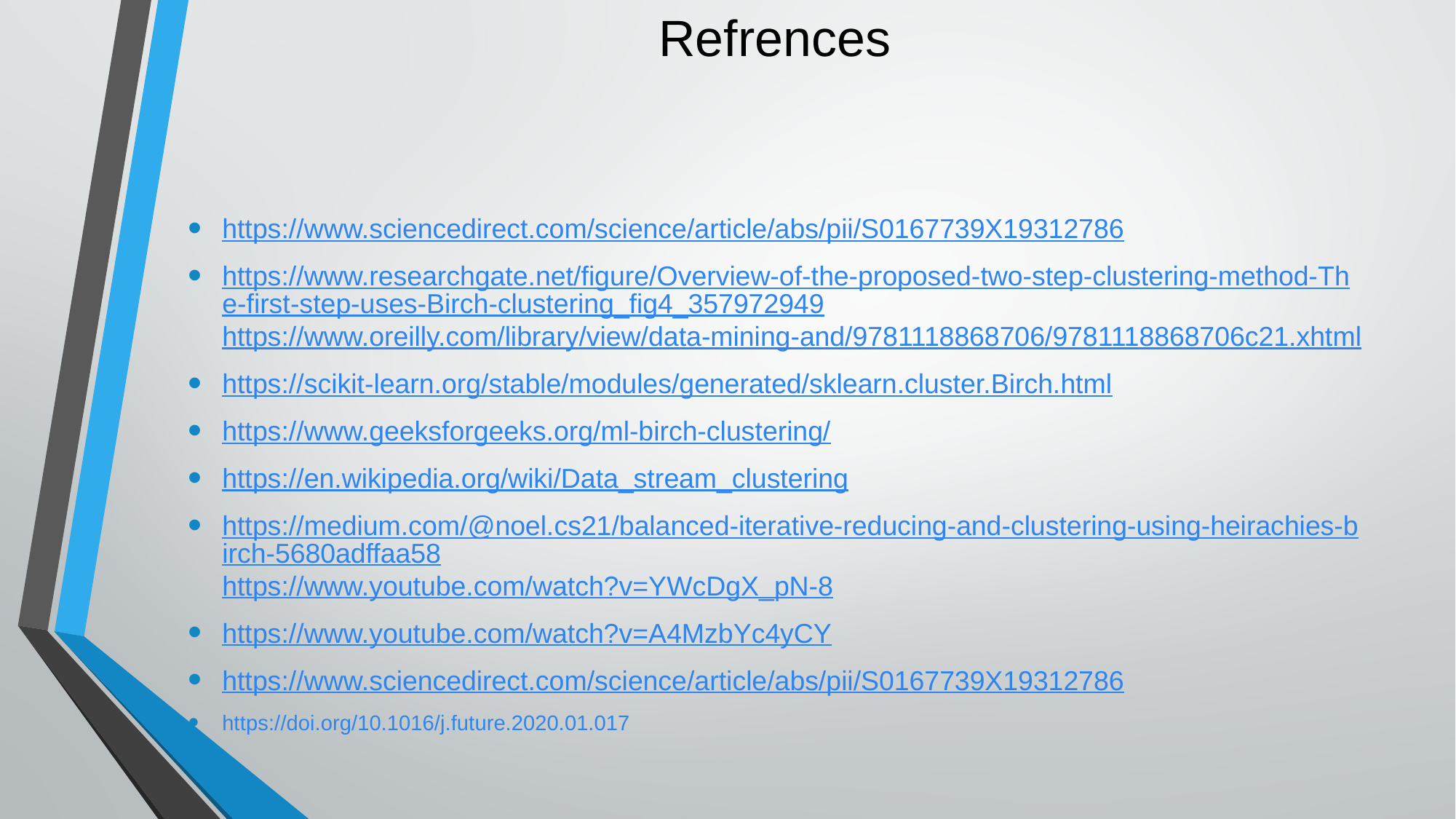

# Refrences

https://www.sciencedirect.com/science/article/abs/pii/S0167739X19312786
https://www.researchgate.net/figure/Overview-of-the-proposed-two-step-clustering-method-The-first-step-uses-Birch-clustering_fig4_357972949https://www.oreilly.com/library/view/data-mining-and/9781118868706/9781118868706c21.xhtml
https://scikit-learn.org/stable/modules/generated/sklearn.cluster.Birch.html
https://www.geeksforgeeks.org/ml-birch-clustering/
https://en.wikipedia.org/wiki/Data_stream_clustering
https://medium.com/@noel.cs21/balanced-iterative-reducing-and-clustering-using-heirachies-birch-5680adffaa58https://www.youtube.com/watch?v=YWcDgX_pN-8
https://www.youtube.com/watch?v=A4MzbYc4yCY
https://www.sciencedirect.com/science/article/abs/pii/S0167739X19312786
https://doi.org/10.1016/j.future.2020.01.017